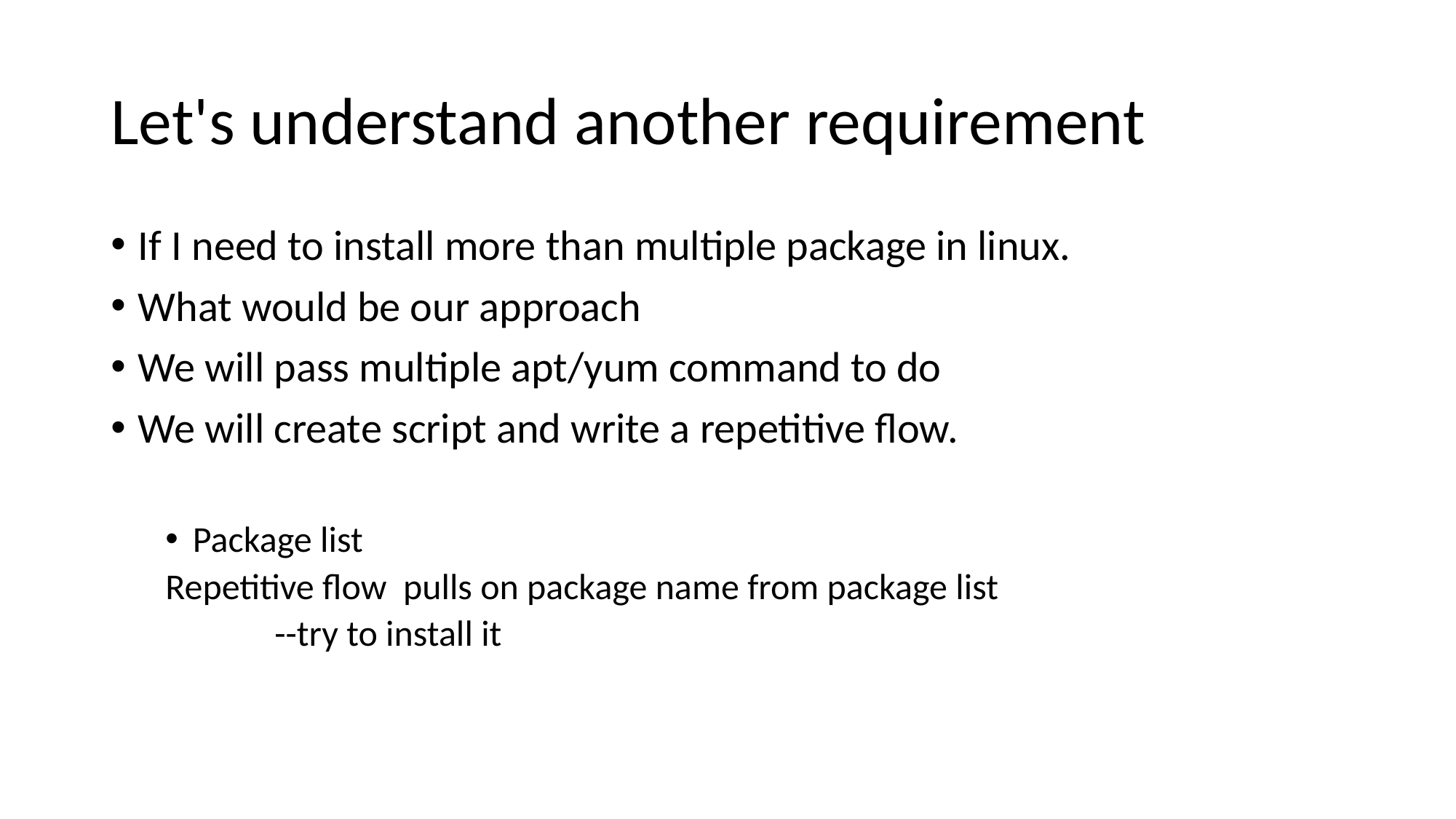

# Let's understand another requirement
If I need to install more than multiple package in linux.
What would be our approach
We will pass multiple apt/yum command to do
We will create script and write a repetitive flow.

Package list
Repetitive flow  pulls on package name from package list
	--try to install it